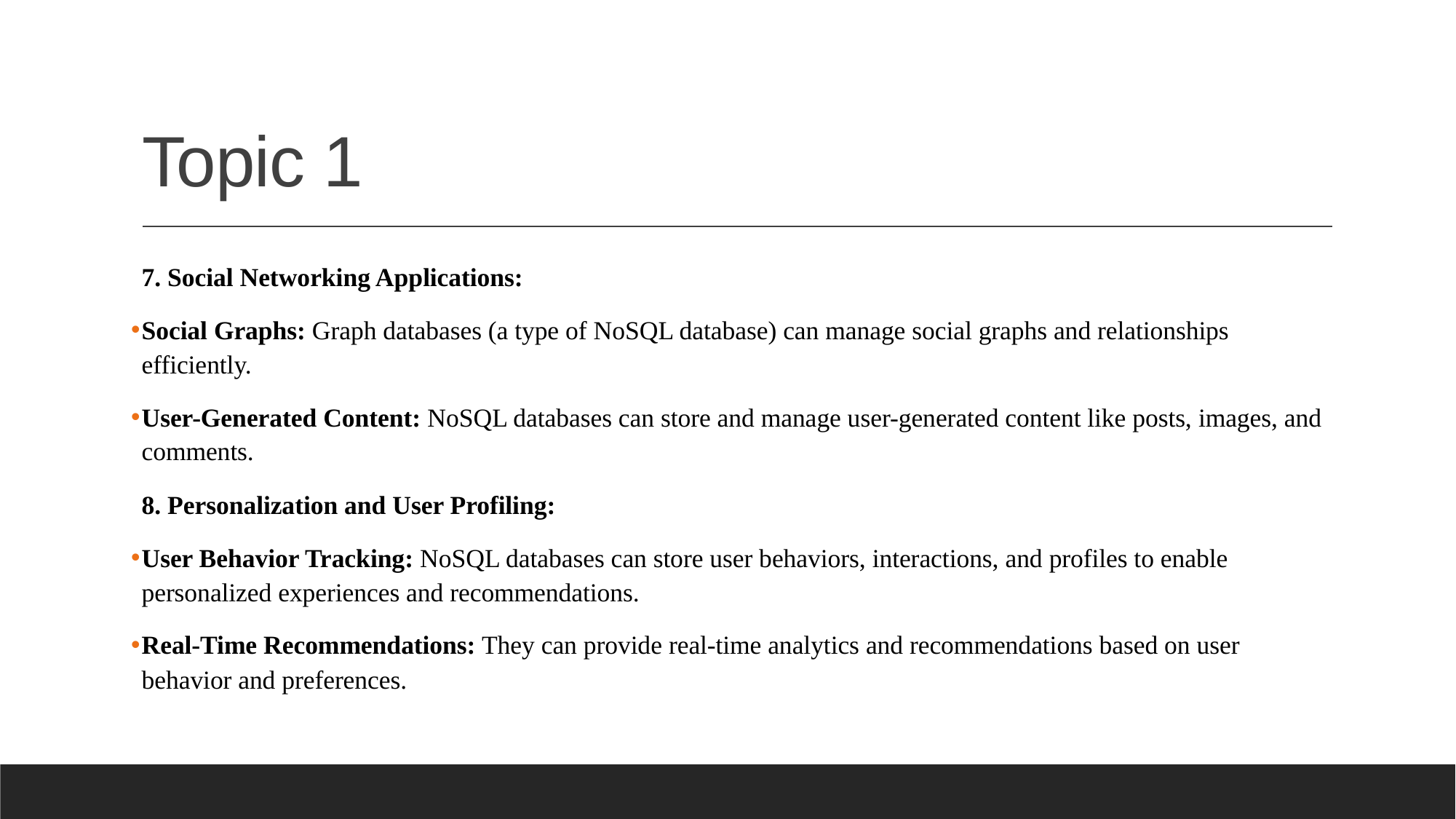

# Topic 1
7. Social Networking Applications:
Social Graphs: Graph databases (a type of NoSQL database) can manage social graphs and relationships efficiently.
User-Generated Content: NoSQL databases can store and manage user-generated content like posts, images, and comments.
8. Personalization and User Profiling:
User Behavior Tracking: NoSQL databases can store user behaviors, interactions, and profiles to enable personalized experiences and recommendations.
Real-Time Recommendations: They can provide real-time analytics and recommendations based on user behavior and preferences.